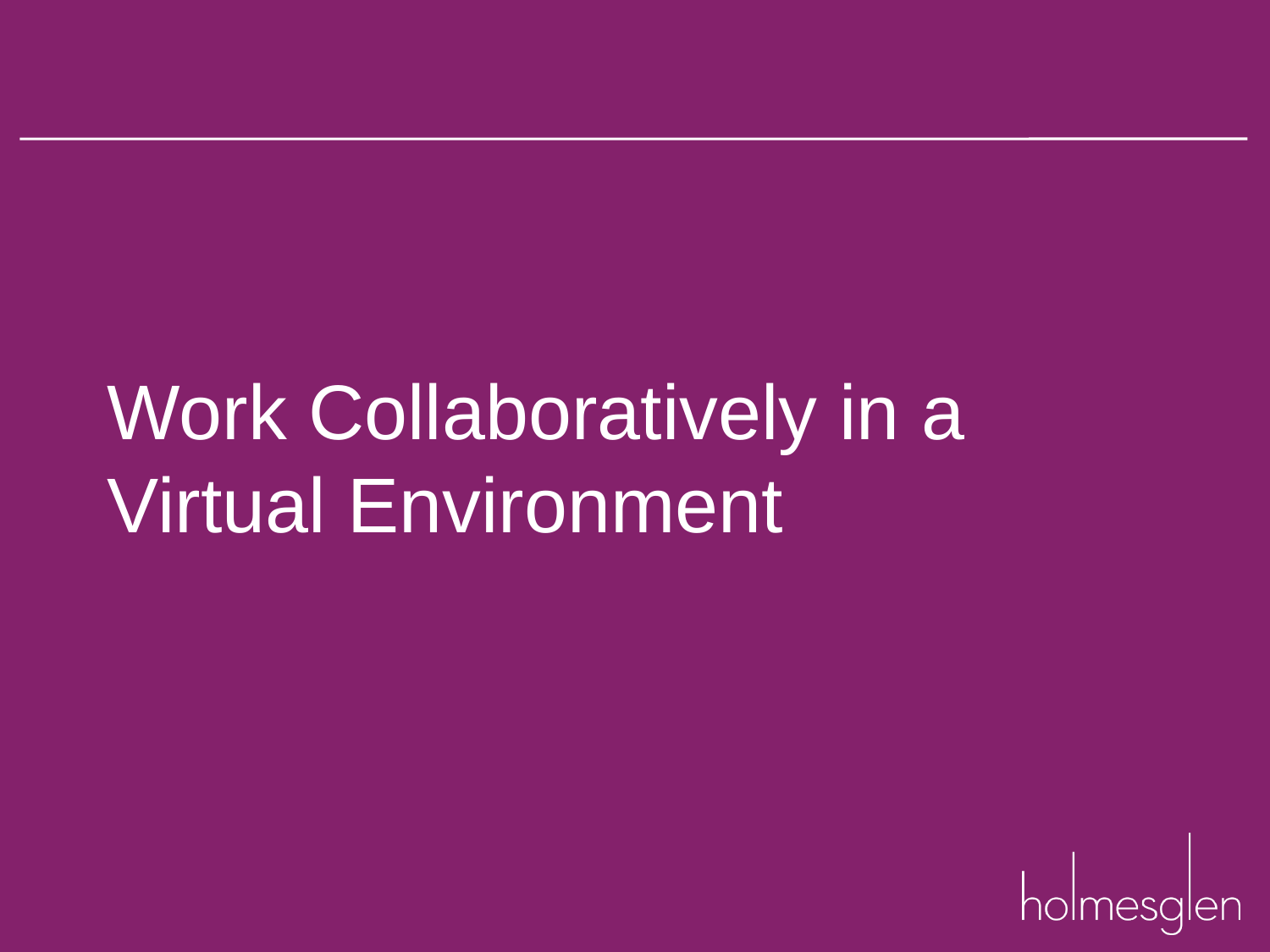

#

Work Collaboratively in a Virtual Environment